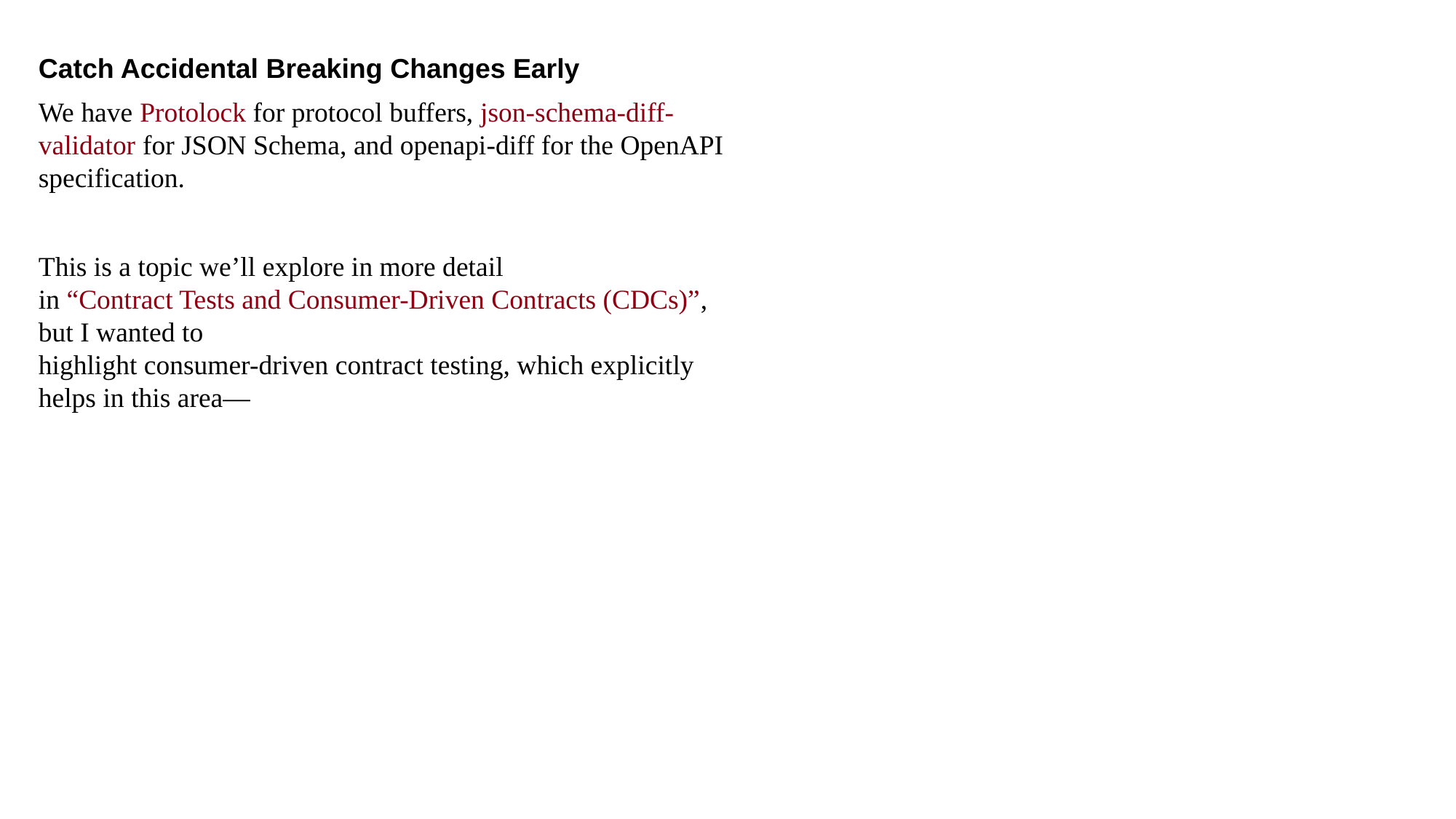

Catch Accidental Breaking Changes Early
We have Protolock for protocol buffers, json-schema-diff-validator for JSON Schema, and openapi-diff for the OpenAPI specification.
This is a topic we’ll explore in more detail
in “Contract Tests and Consumer-Driven Contracts (CDCs)”, but I wanted to
highlight consumer-driven contract testing, which explicitly helps in this area—